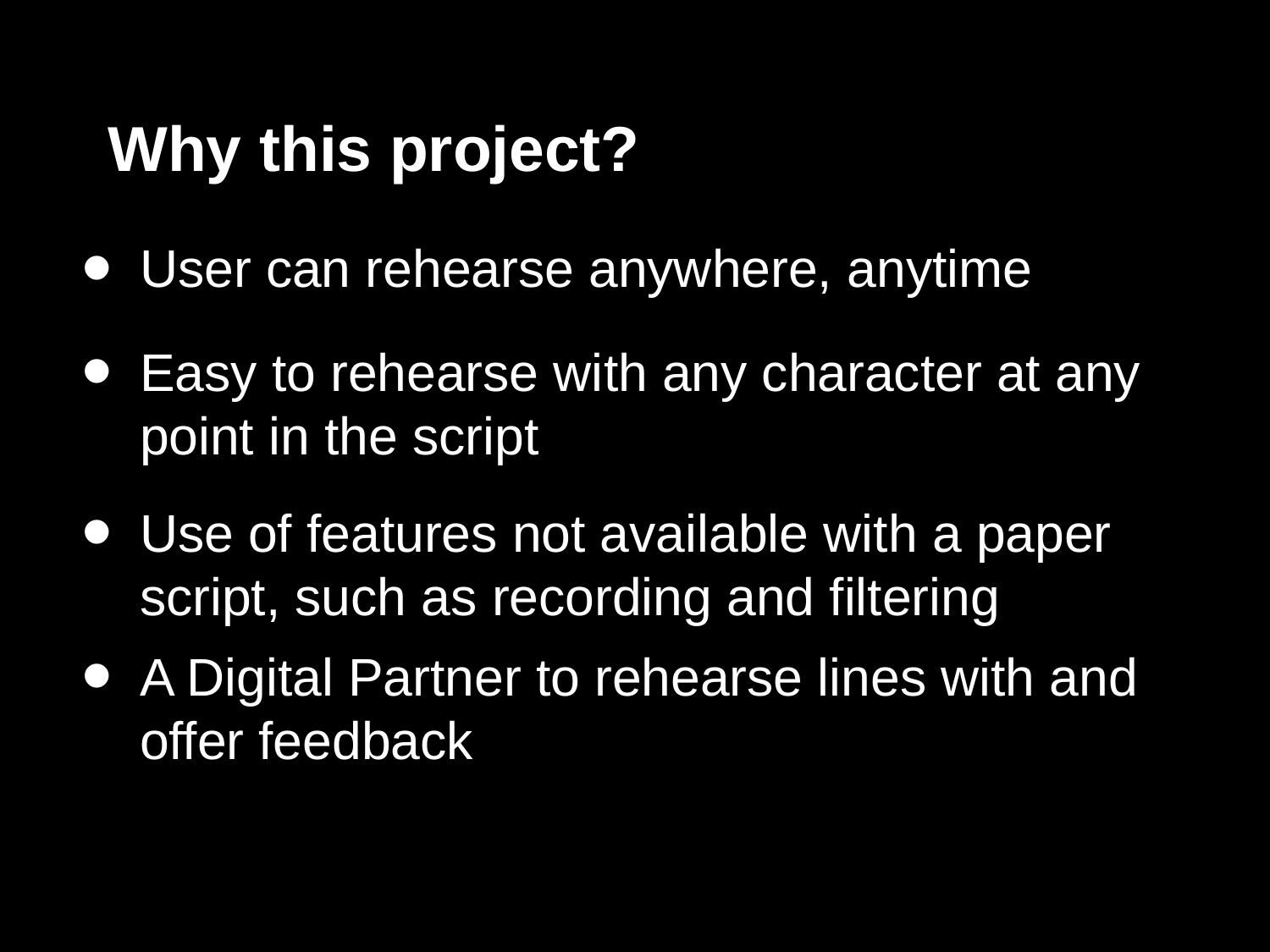

# Why this project?
User can rehearse anywhere, anytime
Easy to rehearse with any character at any point in the script
Use of features not available with a paper script, such as recording and filtering
A Digital Partner to rehearse lines with and offer feedback